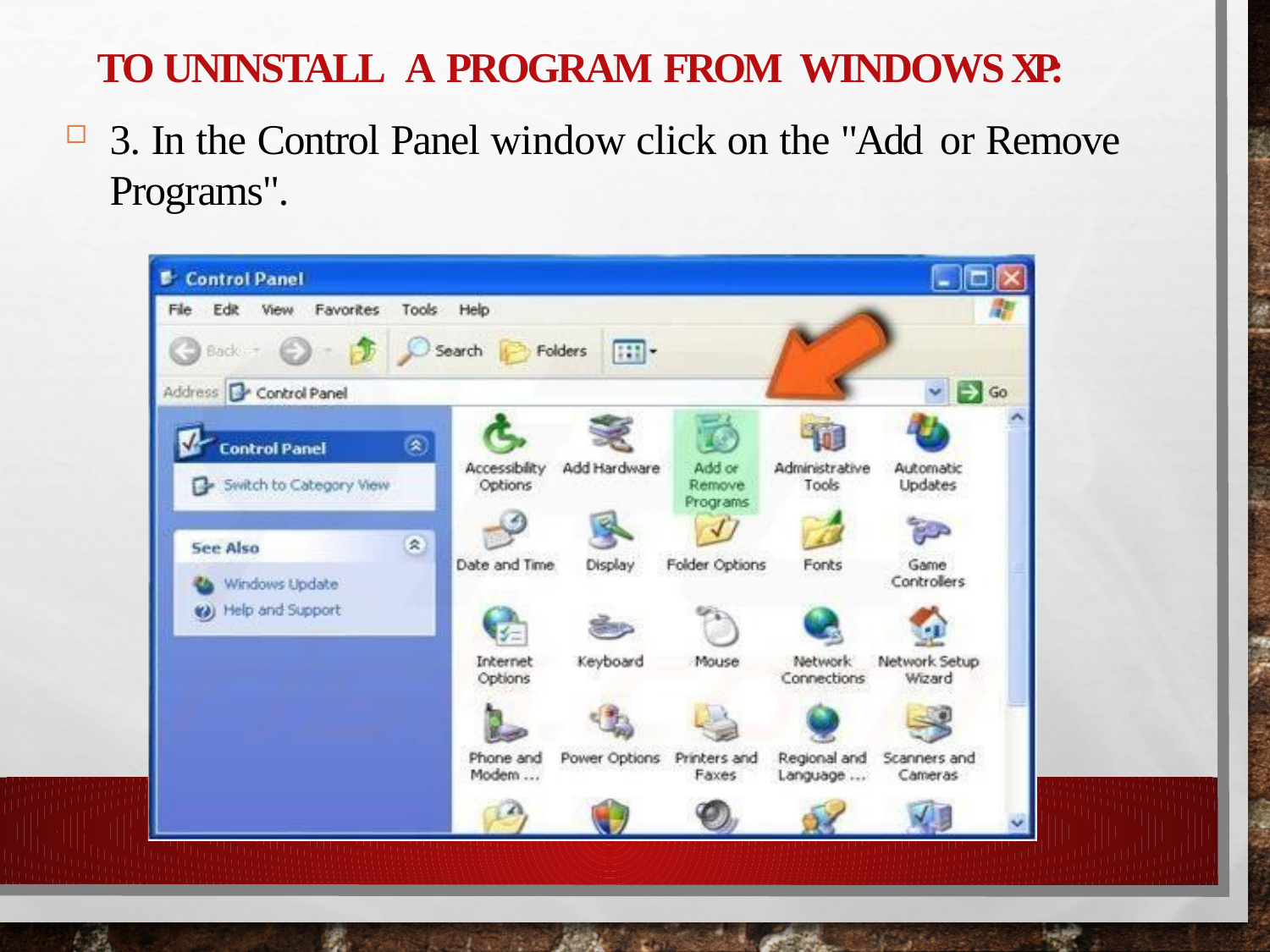

# To uninstall  A program from    Windows   XP:
3. In the Control Panel window click on the "Add  or Remove Programs".